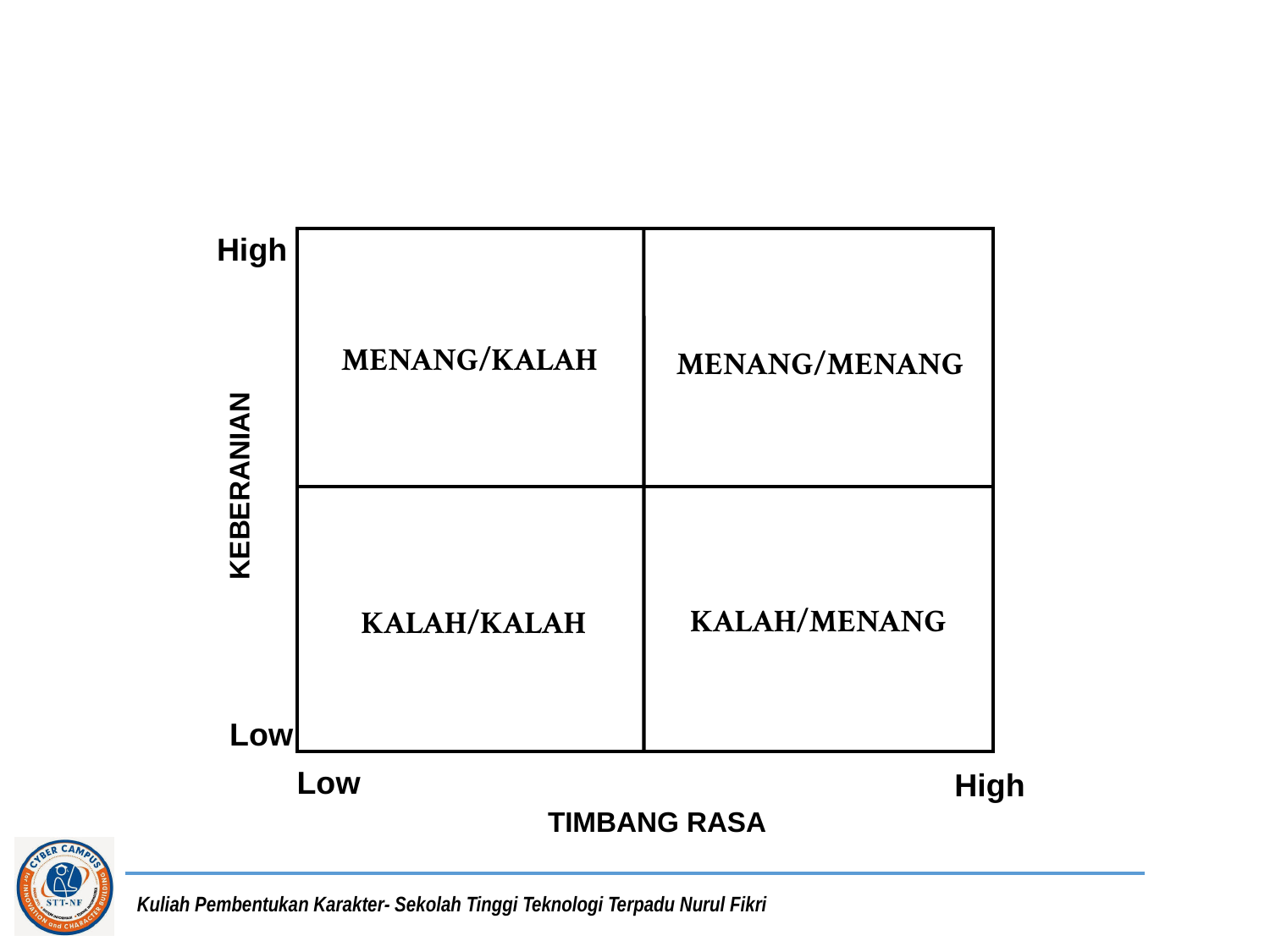

High

MENANG/KALAH
MENANG/MENANG
KEBERANIAN
KALAH/MENANG
KALAH/KALAH
Low
Low
High
TIMBANG RASA